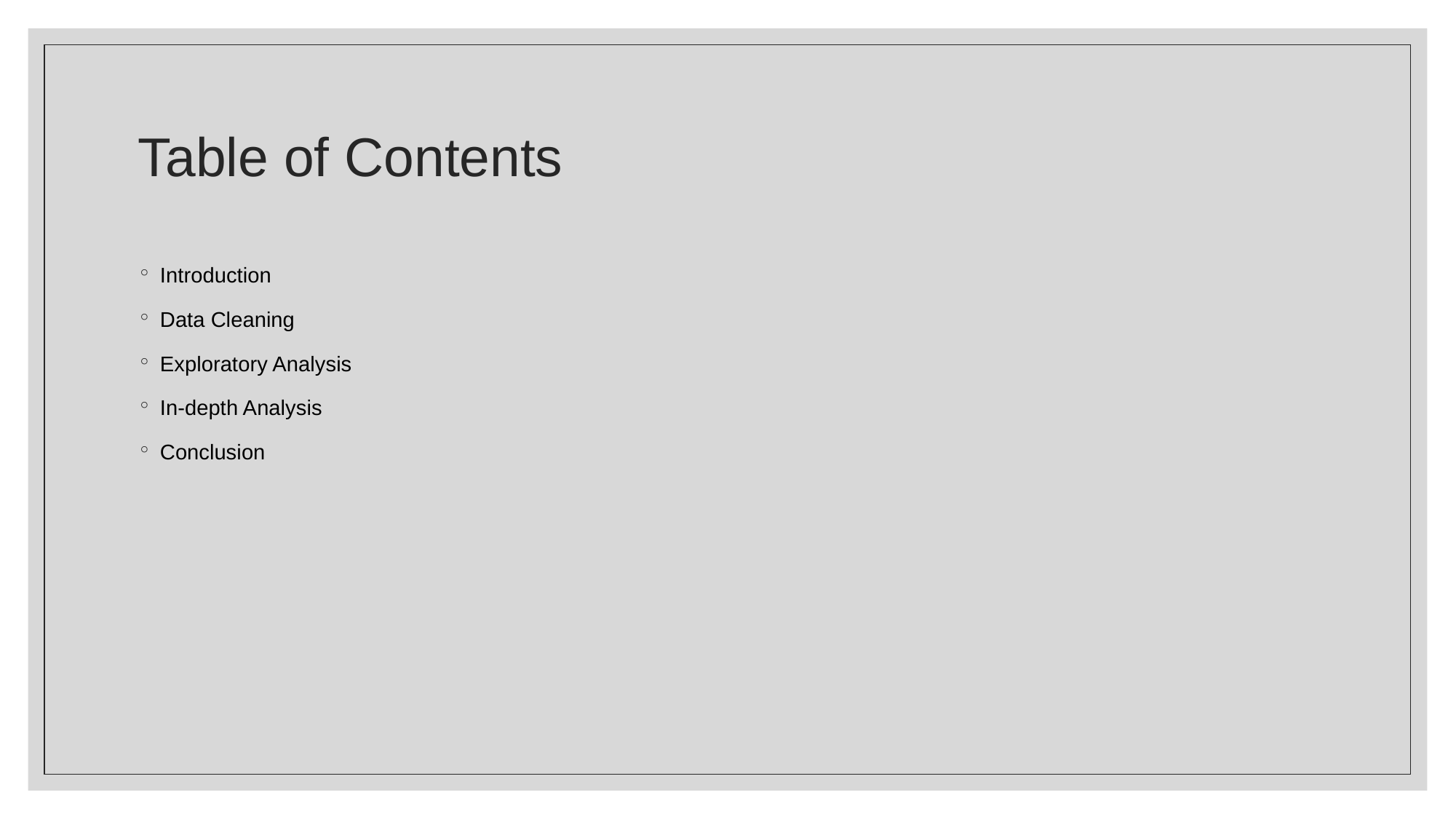

# Table of Contents
Introduction
Data Cleaning
Exploratory Analysis
In-depth Analysis
Conclusion